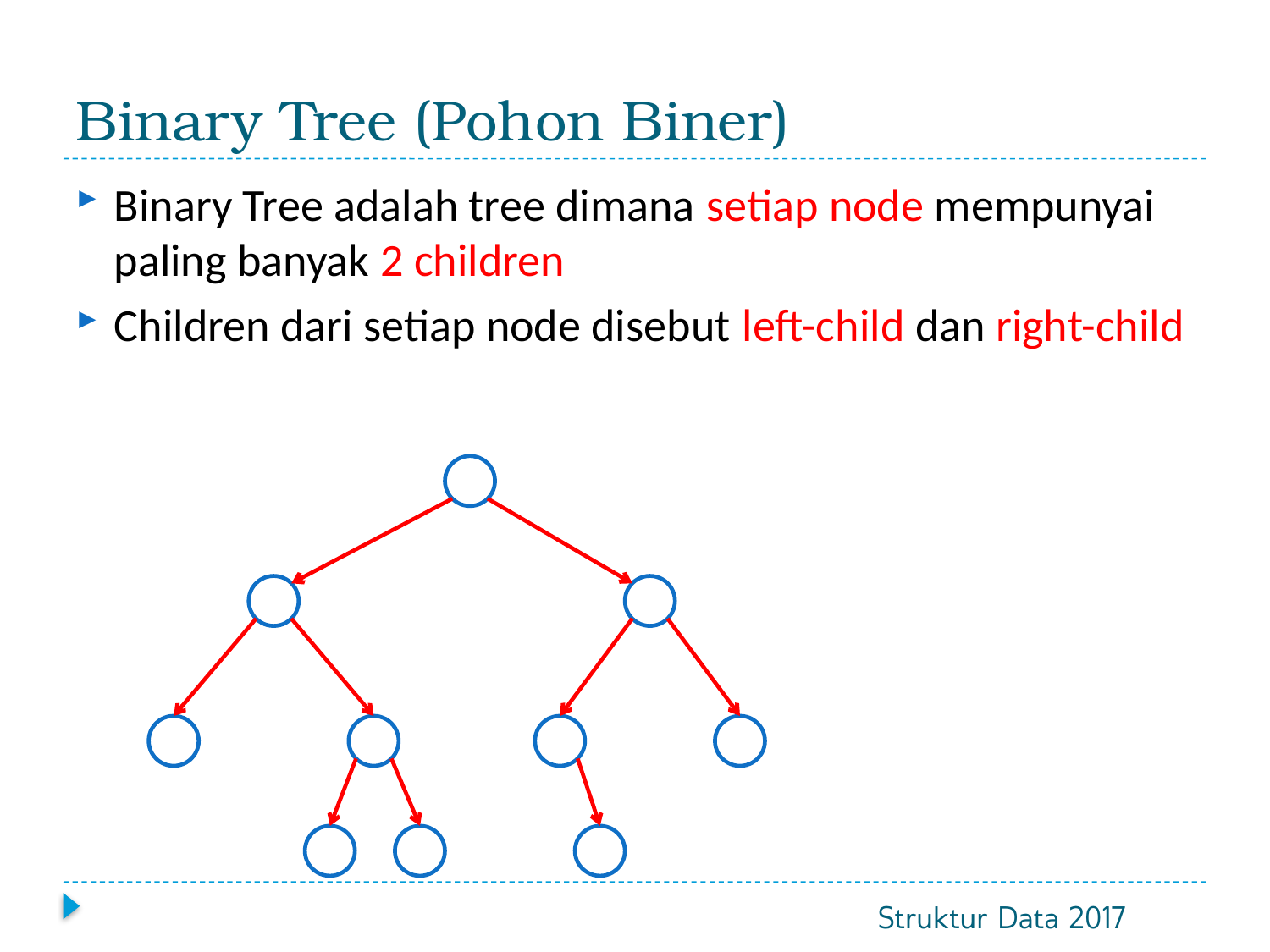

# Binary Tree (Pohon Biner)
Binary Tree adalah tree dimana setiap node mempunyai paling banyak 2 children
Children dari setiap node disebut left-child dan right-child